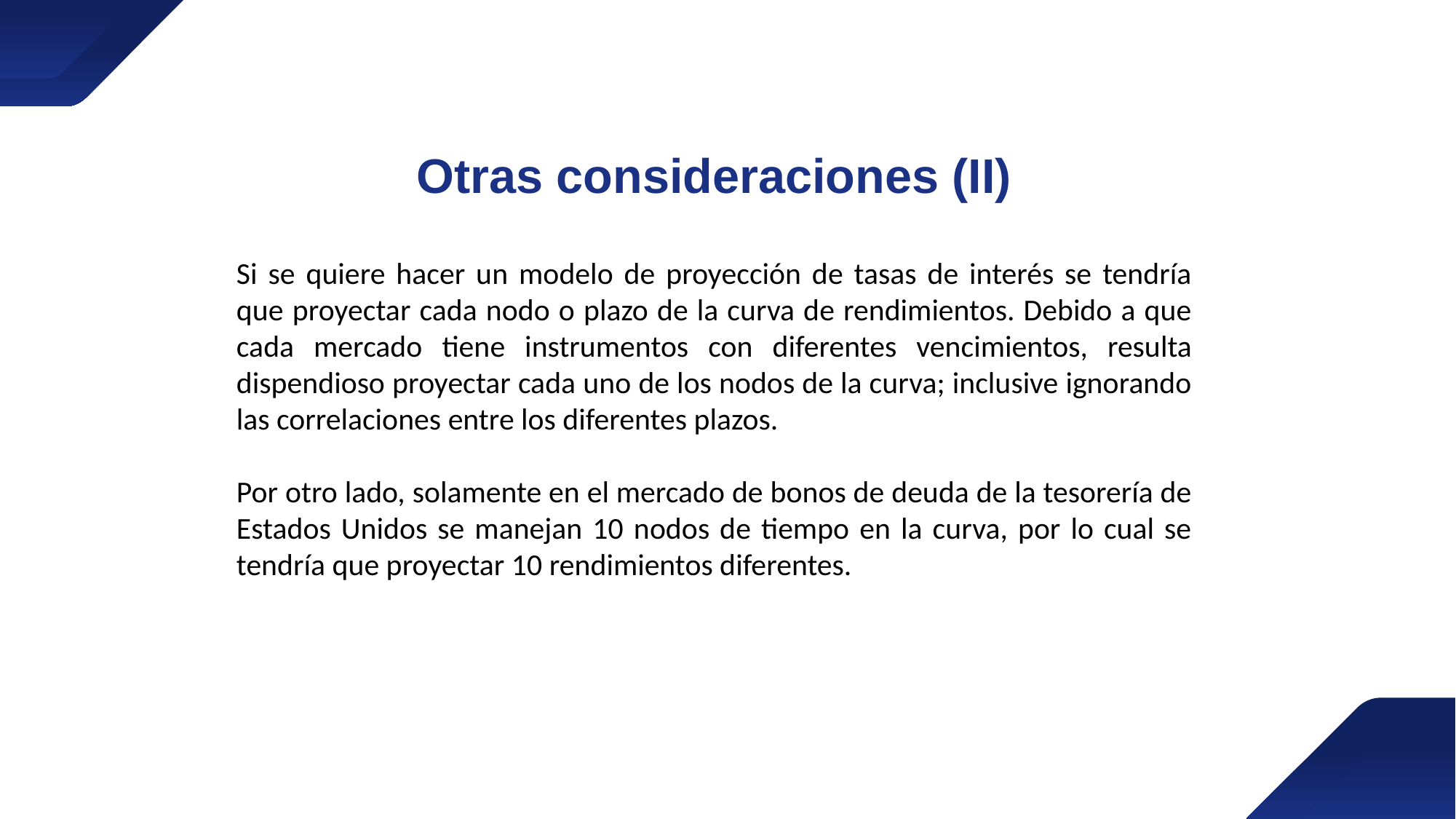

Otras consideraciones (II)
Si se quiere hacer un modelo de proyección de tasas de interés se tendría que proyectar cada nodo o plazo de la curva de rendimientos. Debido a que cada mercado tiene instrumentos con diferentes vencimientos, resulta dispendioso proyectar cada uno de los nodos de la curva; inclusive ignorando las correlaciones entre los diferentes plazos.

Por otro lado, solamente en el mercado de bonos de deuda de la tesorería de Estados Unidos se manejan 10 nodos de tiempo en la curva, por lo cual se tendría que proyectar 10 rendimientos diferentes.